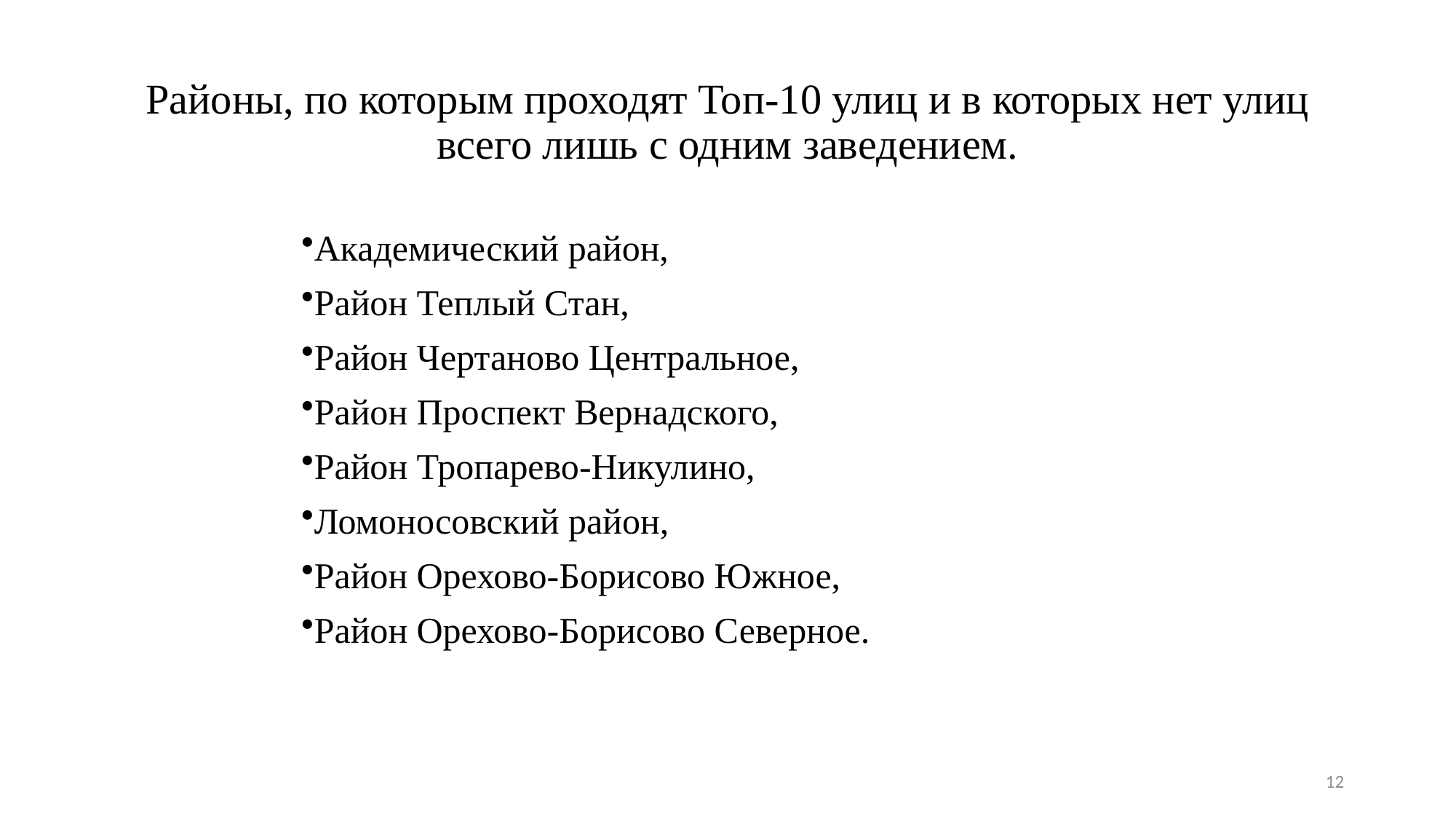

# Районы, по которым проходят Топ-10 улиц и в которых нет улиц всего лишь с одним заведением.
Академический район,
Район Теплый Стан,
Район Чертаново Центральное,
Район Проспект Вернадского,
Район Тропарево-Никулино,
Ломоносовский район,
Район Орехово-Борисово Южное,
Район Орехово-Борисово Северное.
12